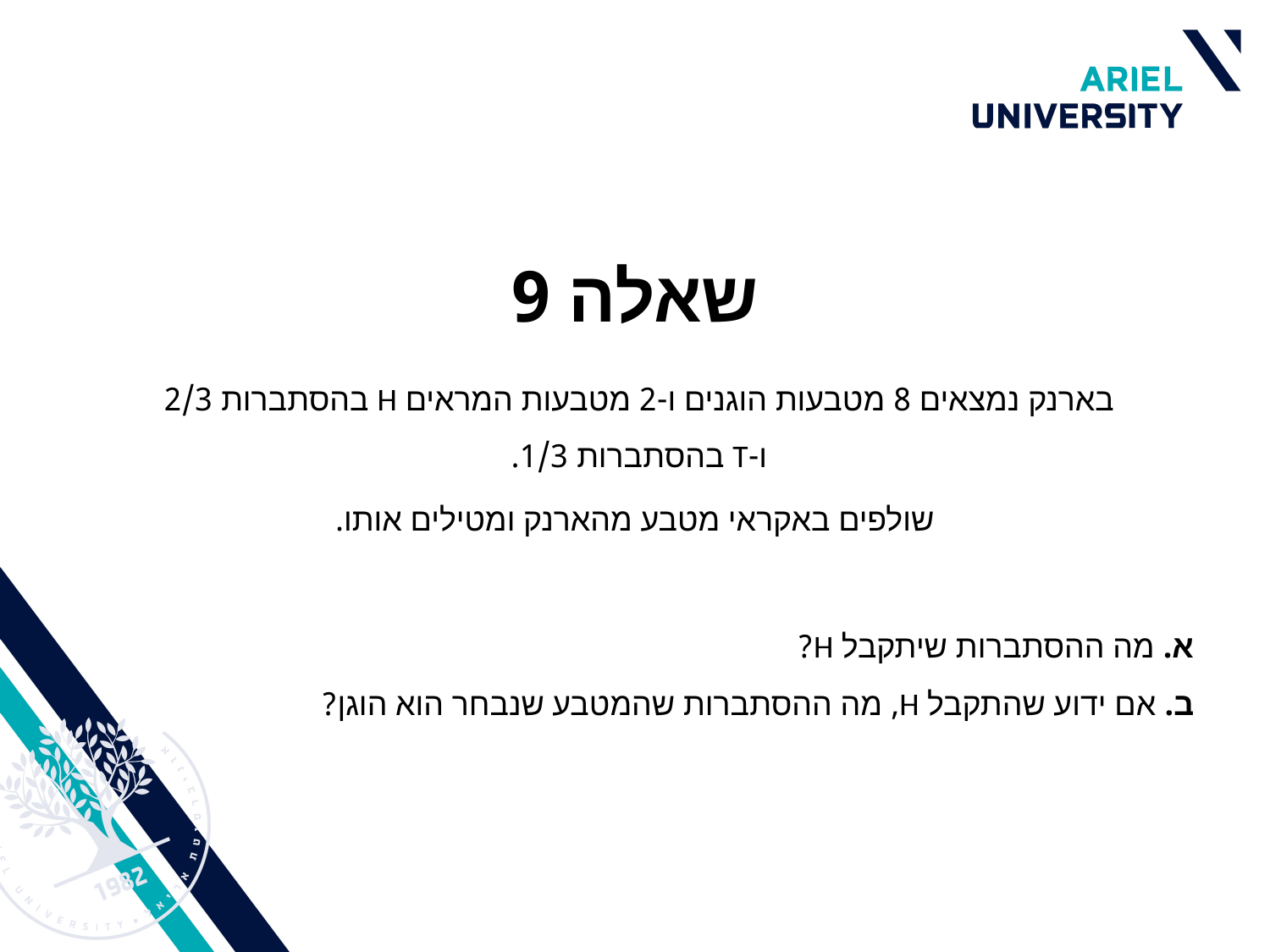

# שאלה 9
בארנק נמצאים 8 מטבעות הוגנים ו-2 מטבעות המראים H בהסתברות 2/3
ו-T בהסתברות 1/3.
שולפים באקראי מטבע מהארנק ומטילים אותו.

א. מה ההסתברות שיתקבל H?
ב. אם ידוע שהתקבל H, מה ההסתברות שהמטבע שנבחר הוא הוגן?